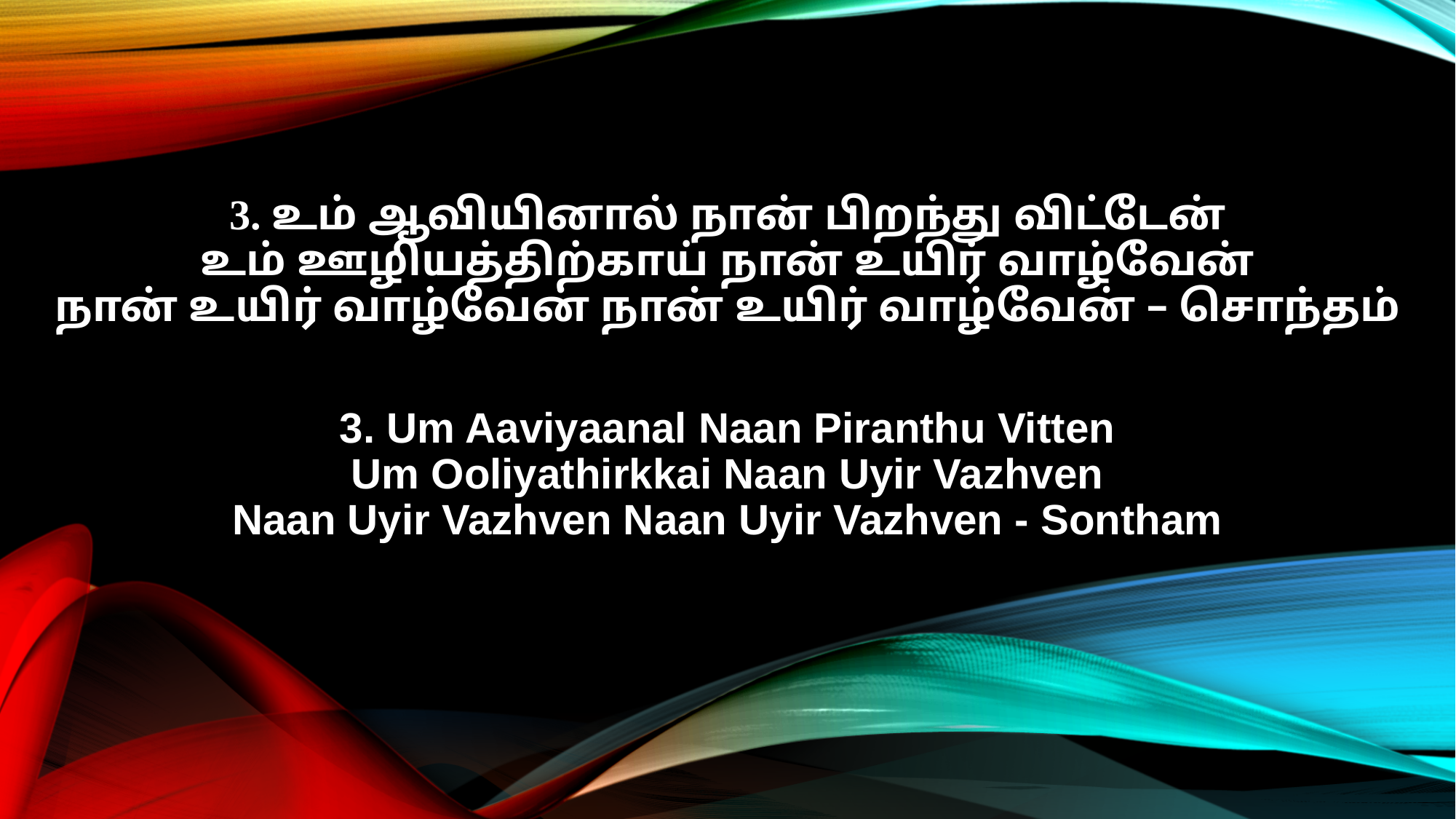

3. உம் ஆவியினால் நான் பிறந்து விட்டேன்
உம் ஊழியத்திற்காய் நான் உயிர் வாழ்வேன்
நான் உயிர் வாழ்வேன் நான் உயிர் வாழ்வேன் – சொந்தம்

3. Um Aaviyaanal Naan Piranthu Vitten
Um Ooliyathirkkai Naan Uyir Vazhven
Naan Uyir Vazhven Naan Uyir Vazhven - Sontham